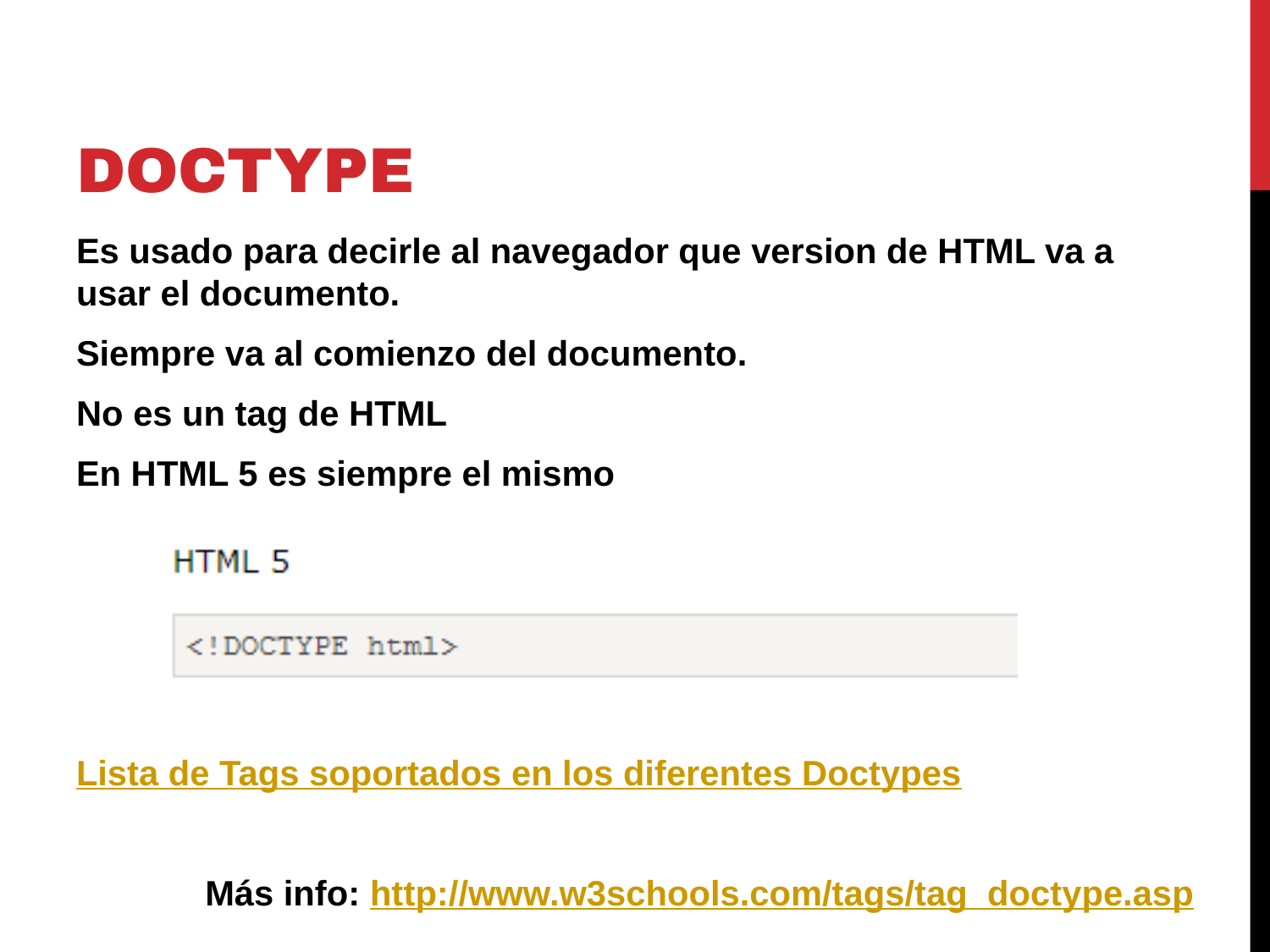

# DOCTYPE
Es usado para decirle al navegador que version de HTML va a usar el documento.
Siempre va al comienzo del documento.
No es un tag de HTML
En HTML 5 es siempre el mismo

Lista de Tags soportados en los diferentes Doctypes

Más info: http://www.w3schools.com/tags/tag_doctype.asp